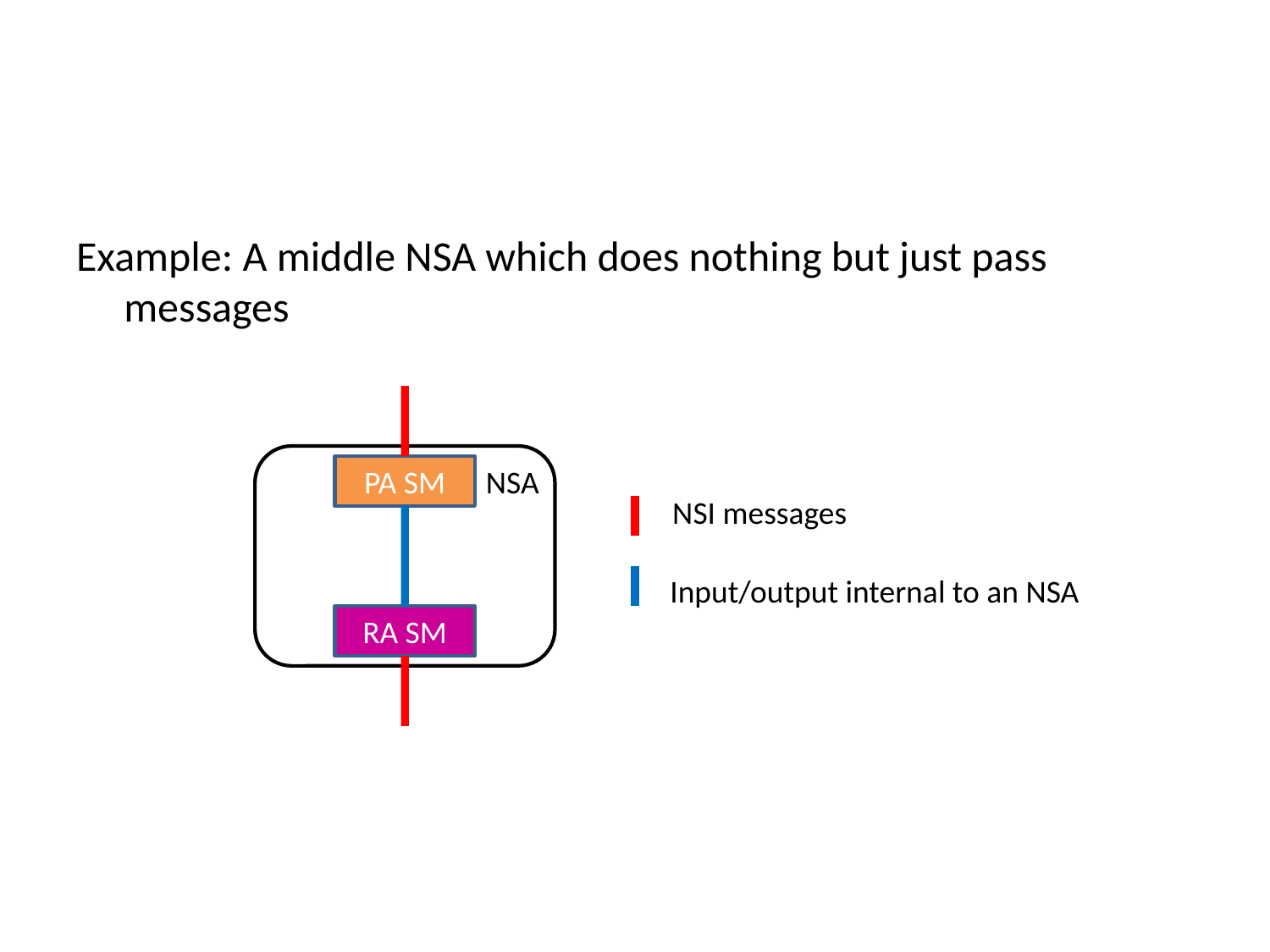

Example: A middle NSA which does nothing but just pass messages
NSA
PA SM
NSI messages
Input/output internal to an NSA
RA SM